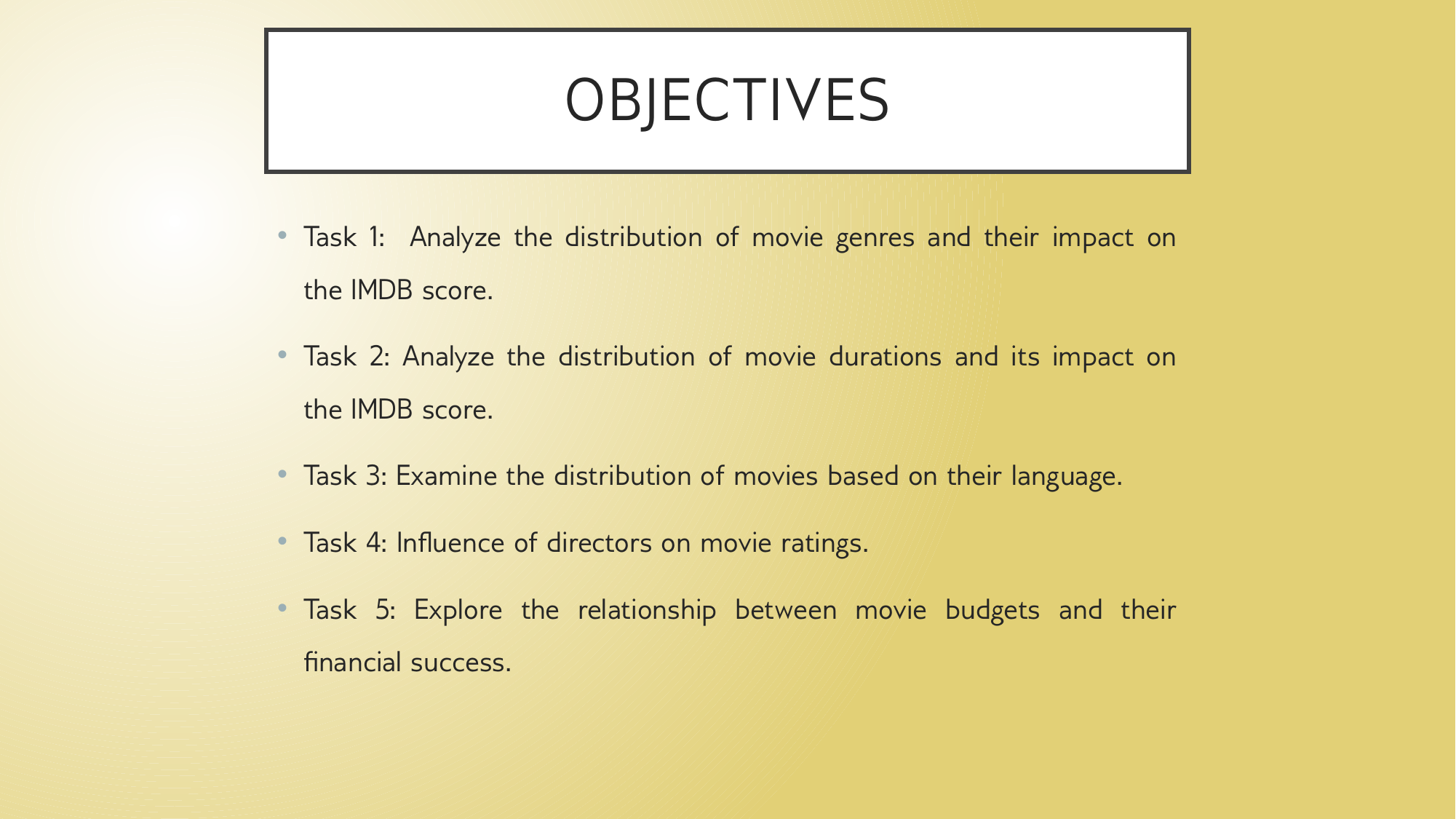

# Objectives
Task 1:  Analyze the distribution of movie genres and their impact on the IMDB score.
Task 2: Analyze the distribution of movie durations and its impact on the IMDB score.
Task 3: Examine the distribution of movies based on their language.
Task 4: Influence of directors on movie ratings.
Task 5: Explore the relationship between movie budgets and their financial success.